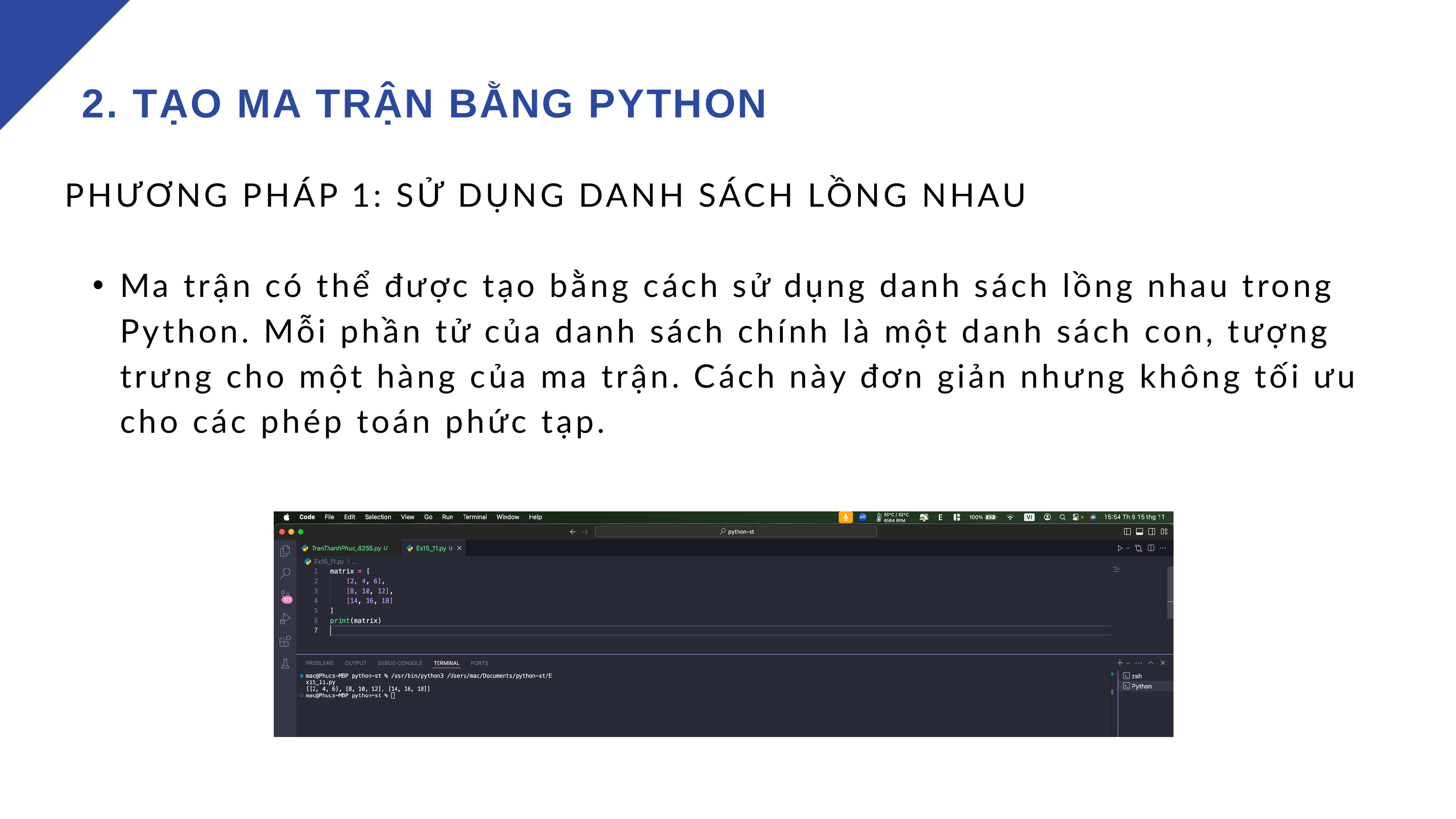

2. TẠO MA TRẬN BẰNG PYTHON
PHƯƠNG PHÁP 1: SỬ DỤNG DANH SÁCH LỒNG NHAU

Ma trận có thể được tạo bằng cách sử dụng danh sách lồng nhau trong Python. Mỗi phần tử của danh sách chính là một danh sách con, tượng trưng cho một hàng của ma trận. Cách này đơn giản nhưng không tối ưu cho các phép toán phức tạp.